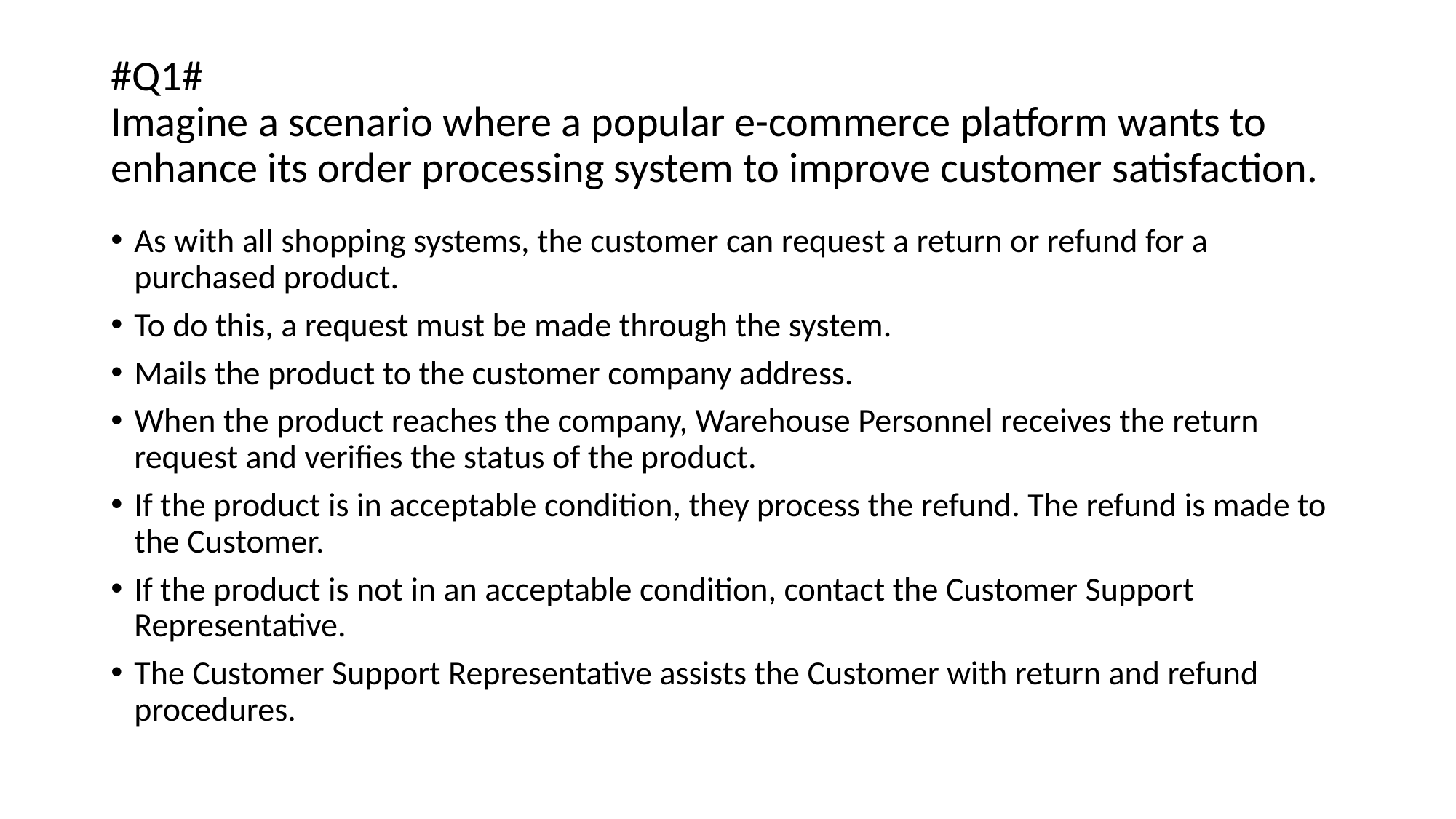

# #Q1# Imagine a scenario where a popular e-commerce platform wants to enhance its order processing system to improve customer satisfaction.
As with all shopping systems, the customer can request a return or refund for a purchased product.
To do this, a request must be made through the system.
Mails the product to the customer company address.
When the product reaches the company, Warehouse Personnel receives the return request and verifies the status of the product.
If the product is in acceptable condition, they process the refund. The refund is made to the Customer.
If the product is not in an acceptable condition, contact the Customer Support Representative.
The Customer Support Representative assists the Customer with return and refund procedures.